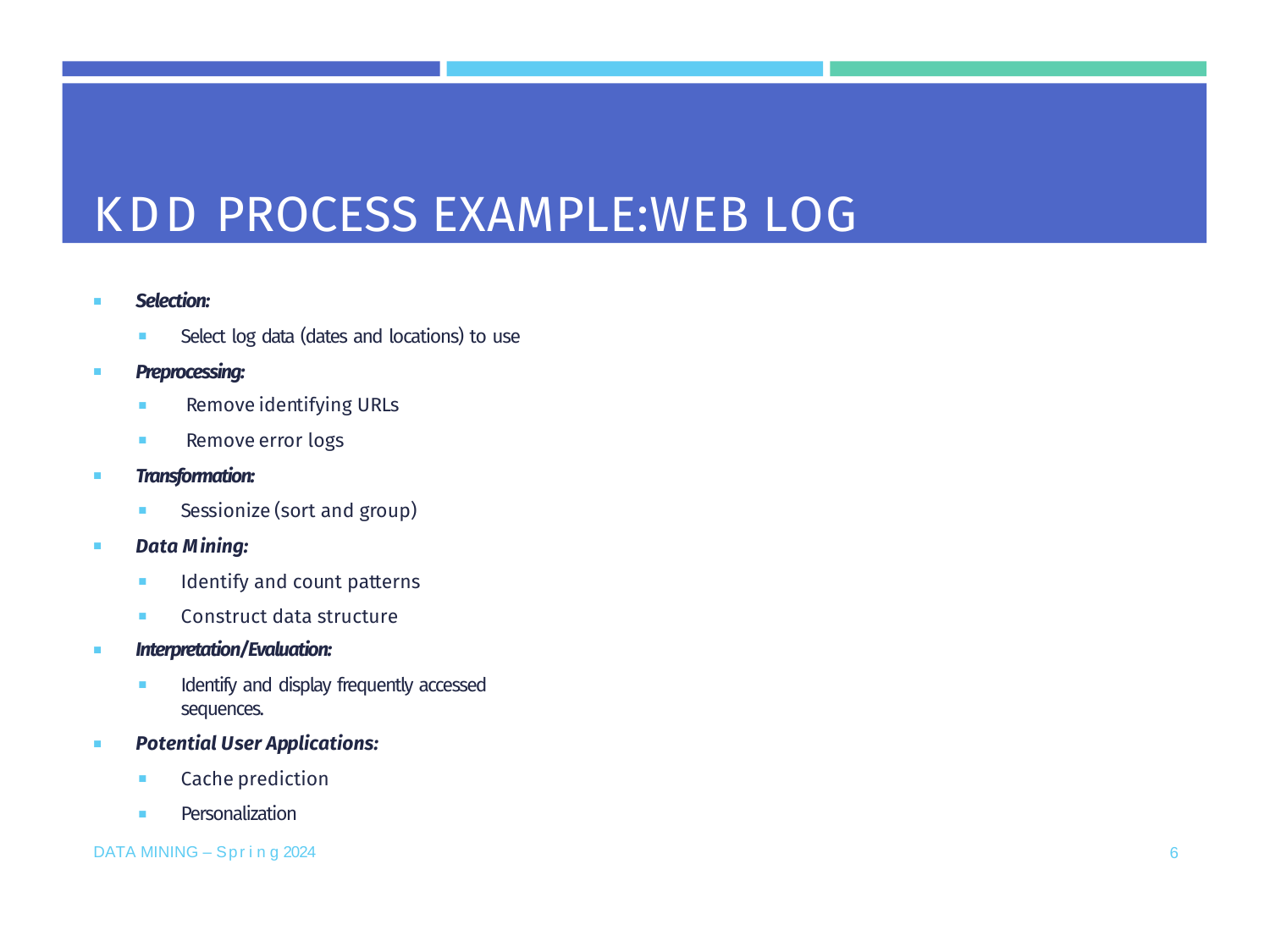

# KDD PROCESS EXAMPLE:WEB LOG
Selection:
Select log data (dates and locations) to use
Preprocessing:
Remove identifying URLs
Remove error logs
Transformation:
Sessionize (sort and group)
Data Mining:
Identify and count patterns
Construct data structure
Interpretation/Evaluation:
Identify and display frequently accessed sequences.
Potential User Applications:
Cache prediction
Personalization
DATA MINING – S  p  r   i   n   g 2024
6